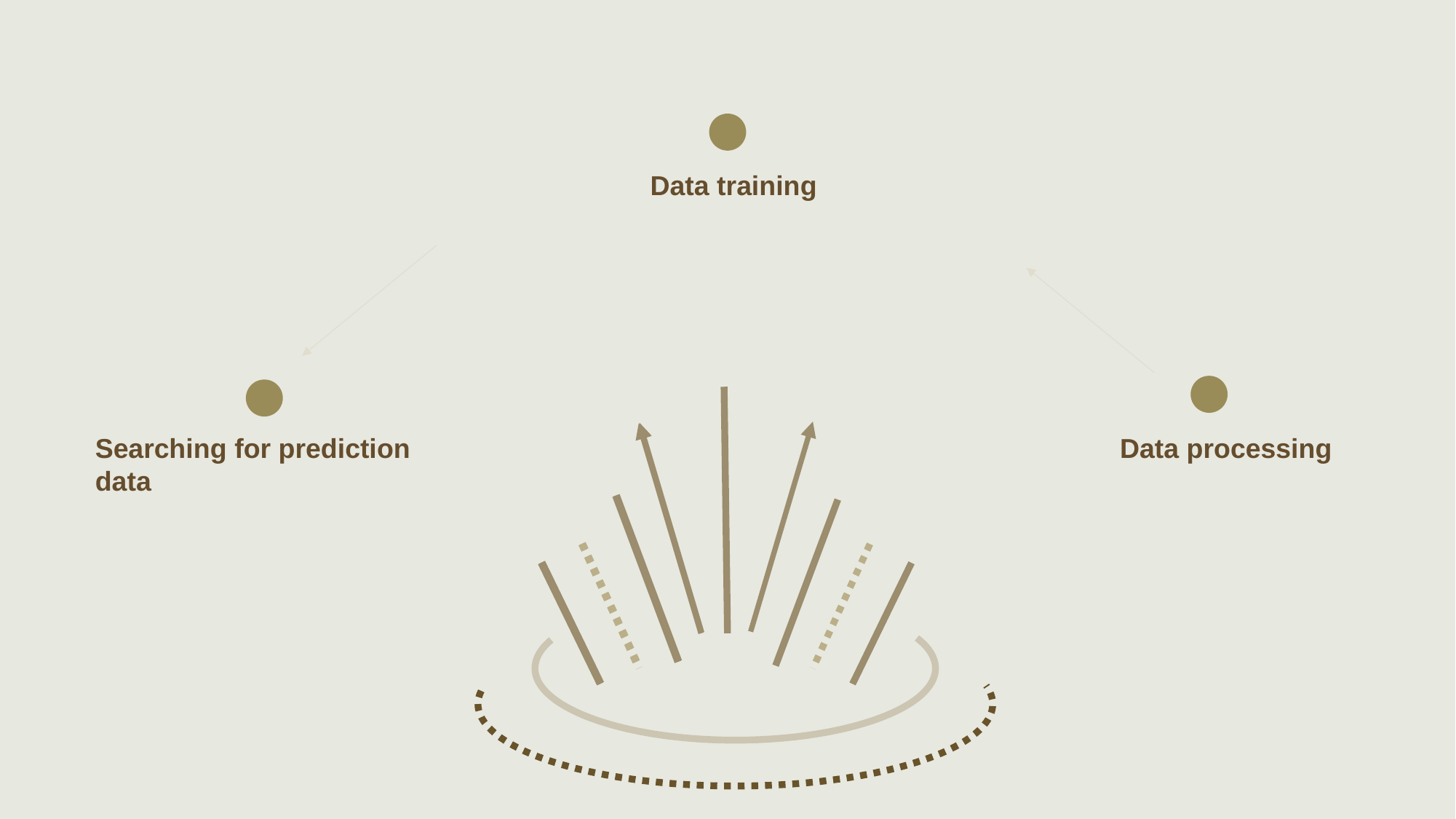

Data training

Data processing
Searching for prediction data